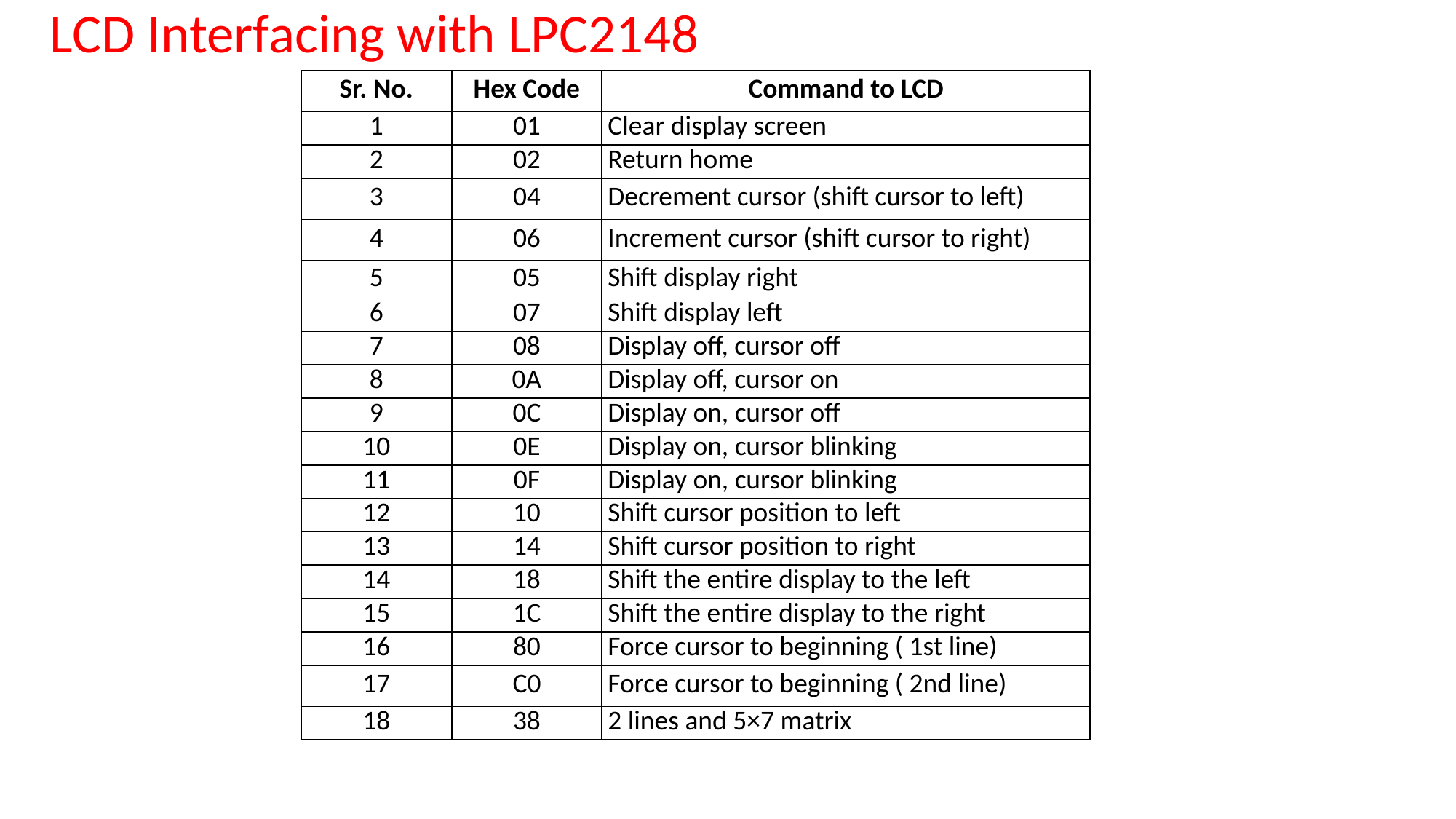

# LCD Interfacing with LPC2148
| Sr. No. | Hex Code | Command to LCD |
| --- | --- | --- |
| 1 | 01 | Clear display screen |
| 2 | 02 | Return home |
| 3 | 04 | Decrement cursor (shift cursor to left) |
| 4 | 06 | Increment cursor (shift cursor to right) |
| 5 | 05 | Shift display right |
| 6 | 07 | Shift display left |
| 7 | 08 | Display off, cursor off |
| 8 | 0A | Display off, cursor on |
| 9 | 0C | Display on, cursor off |
| 10 | 0E | Display on, cursor blinking |
| 11 | 0F | Display on, cursor blinking |
| 12 | 10 | Shift cursor position to left |
| 13 | 14 | Shift cursor position to right |
| 14 | 18 | Shift the entire display to the left |
| 15 | 1C | Shift the entire display to the right |
| 16 | 80 | Force cursor to beginning ( 1st line) |
| 17 | C0 | Force cursor to beginning ( 2nd line) |
| 18 | 38 | 2 lines and 5×7 matrix |